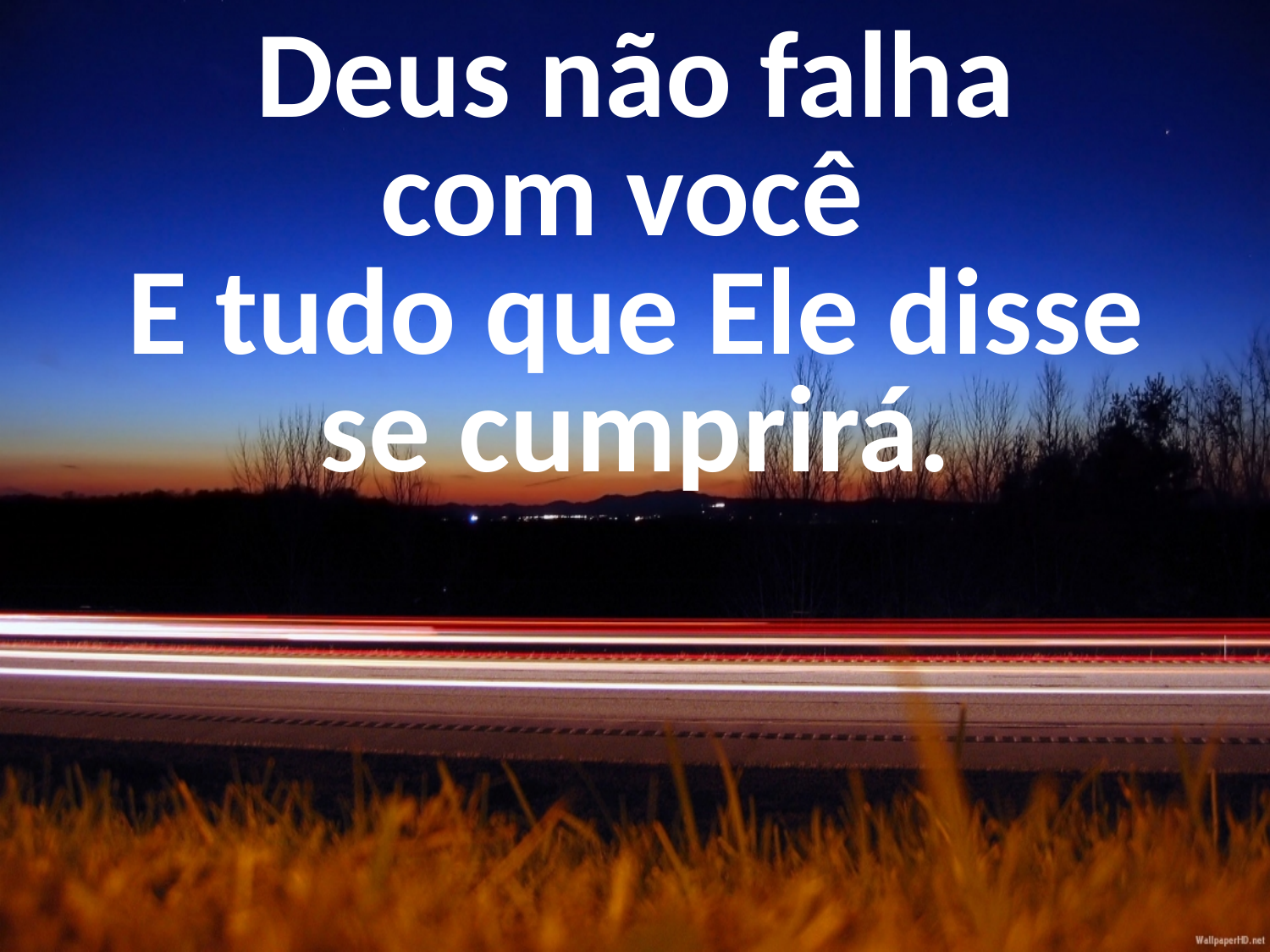

Deus não falha
com você
E tudo que Ele disse
se cumprirá.